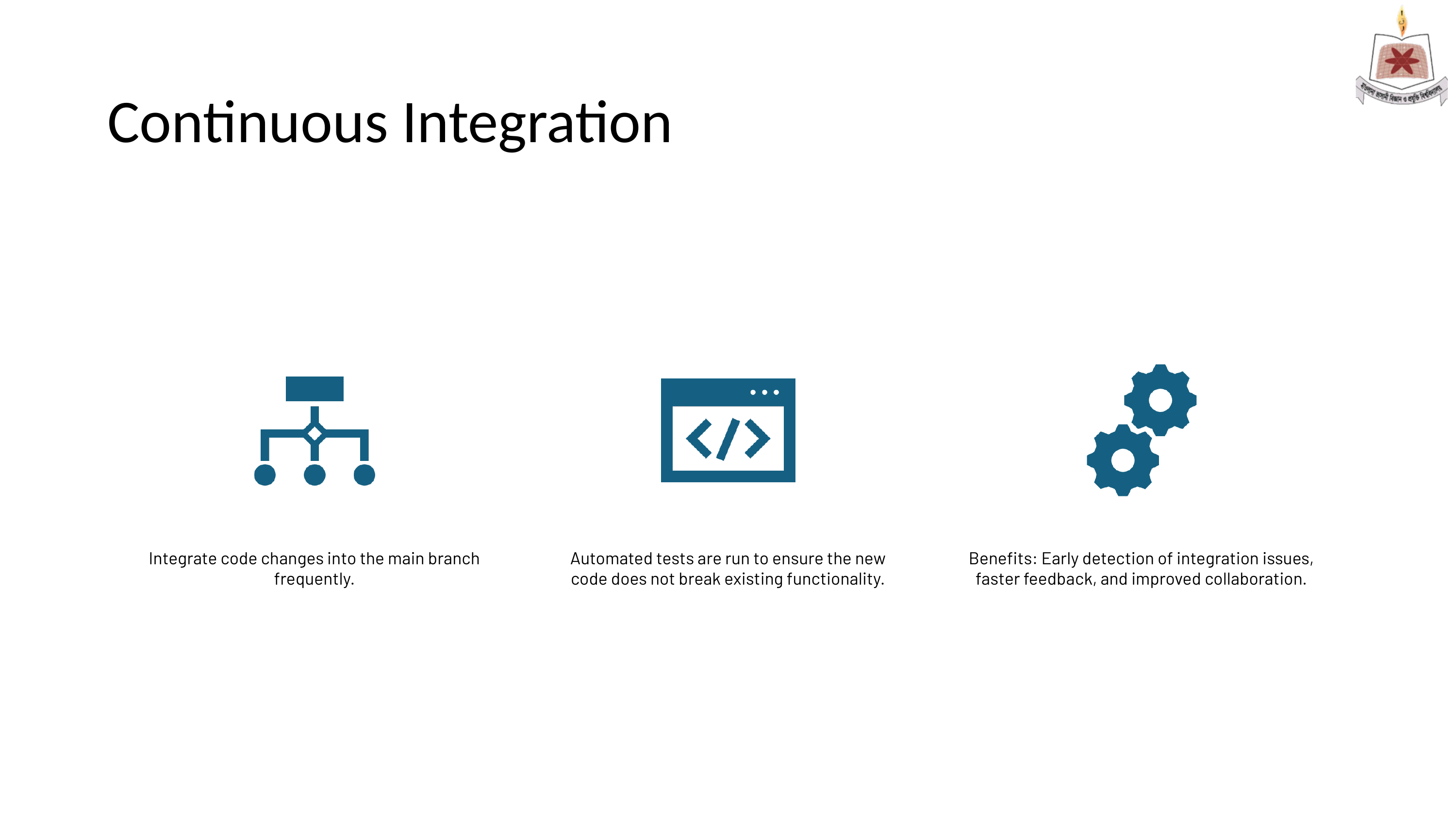

# Continuous Integration
Integrate code changes into the main branch frequently.
Automated tests are run to ensure the new code does not break existing functionality.
Benefits: Early detection of integration issues, faster feedback, and improved collaboration.